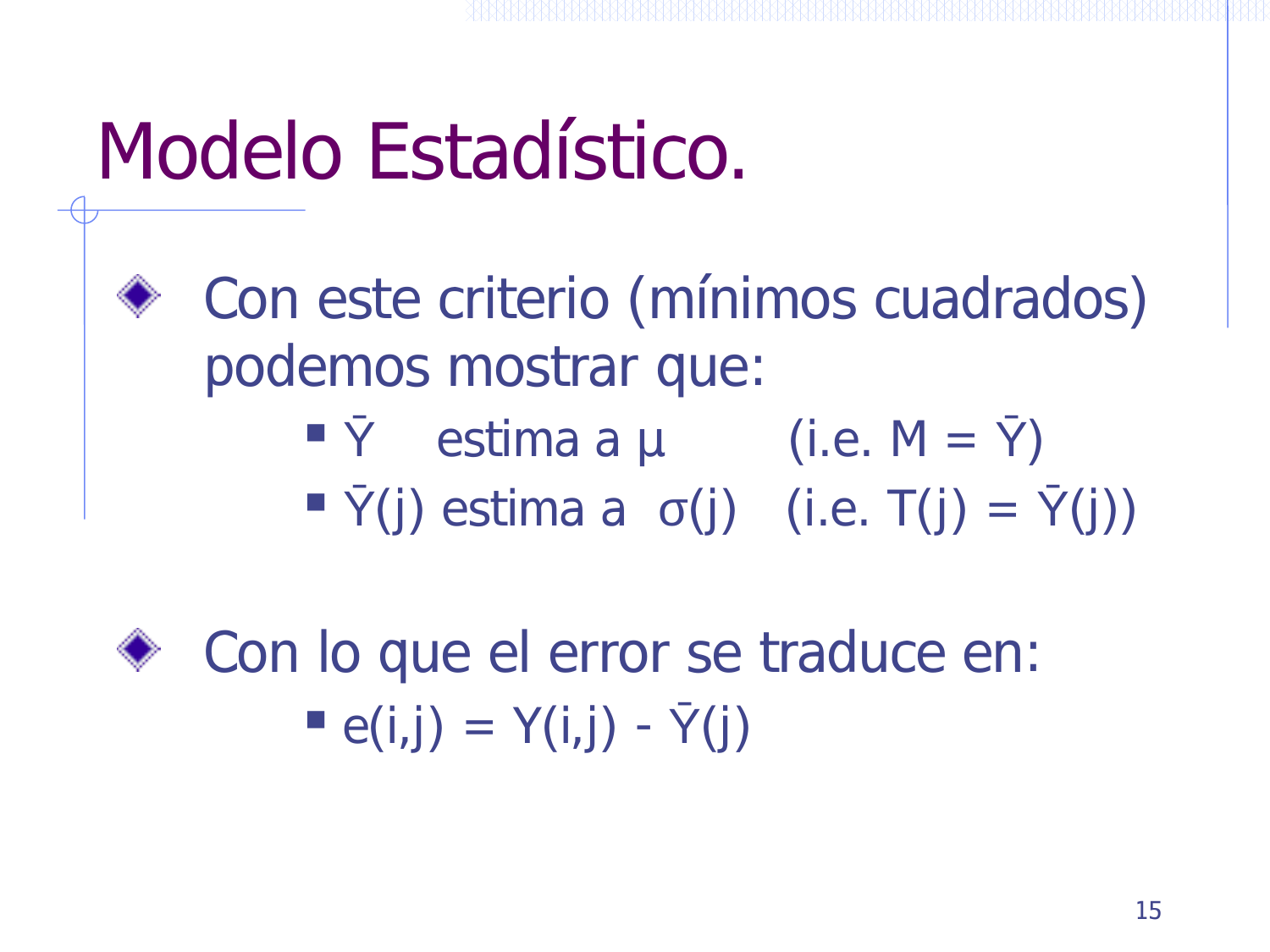

# Modelo Estadístico.
Con este criterio (mínimos cuadrados) podemos mostrar que:
 Ῡ    estima a µ        (i.e. M = Ῡ)
 Ῡ(j) estima a  σ(j)   (i.e. T(j) = Ῡ(j))

Con lo que el error se traduce en:
 e(i,j) = Y(i,j) - Ῡ(j)

15